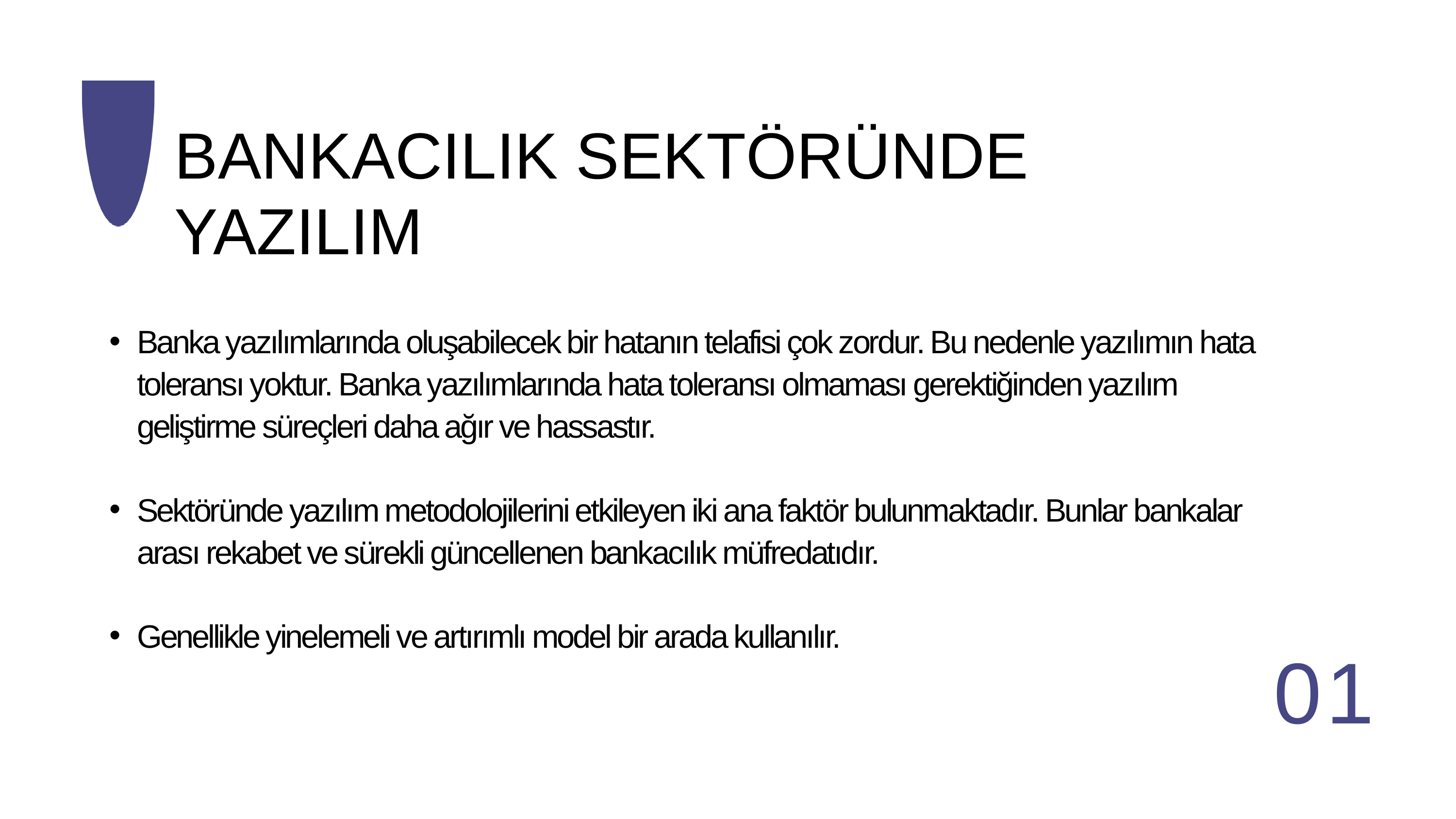

BANKACILIK SEKTÖRÜNDE YAZILIM

Banka yazılımlarında oluşabilecek bir hatanın telafisi çok zordur. Bu nedenle yazılımın hata toleransı yoktur. Banka yazılımlarında hata toleransı olmaması gerektiğinden yazılım geliştirme süreçleri daha ağır ve hassastır.

Sektöründe yazılım metodolojilerini etkileyen iki ana faktör bulunmaktadır. Bunlar bankalar arası rekabet ve sürekli güncellenen bankacılık müfredatıdır.

Genellikle yinelemeli ve artırımlı model bir arada kullanılır.
01